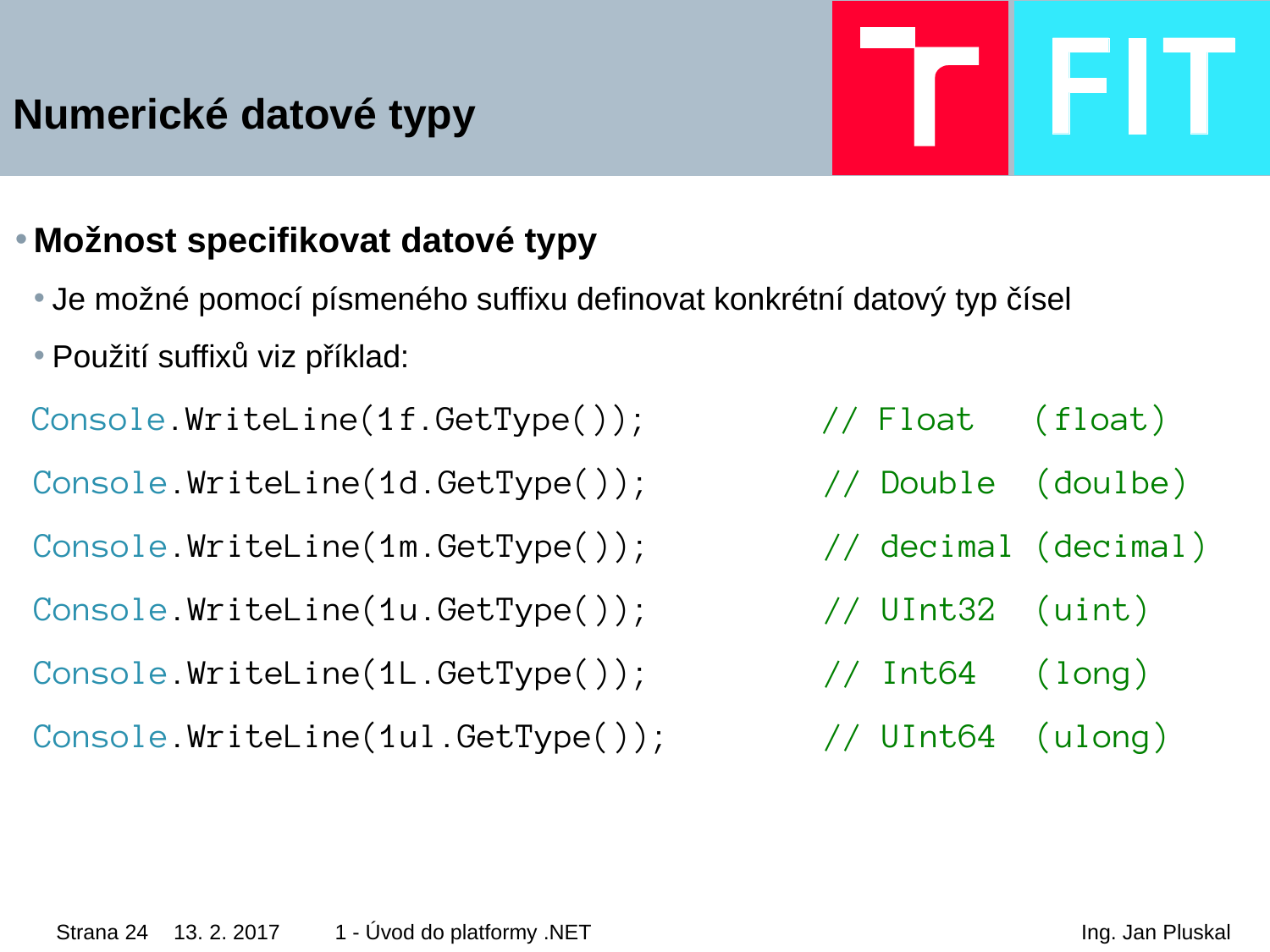

# Numerické datové typy
Možnost specifikovat datové typy
Je možné pomocí písmeného suffixu definovat konkrétní datový typ čísel
Použití suffixů viz příklad:
 Console.WriteLine(1f.GetType());         // Float   (float)
 Console.WriteLine(1d.GetType());         // Double  (doulbe)
 Console.WriteLine(1m.GetType());         // decimal (decimal)
 Console.WriteLine(1u.GetType());         // UInt32  (uint)
 Console.WriteLine(1L.GetType());         // Int64   (long)
 Console.WriteLine(1ul.GetType());        // UInt64  (ulong)